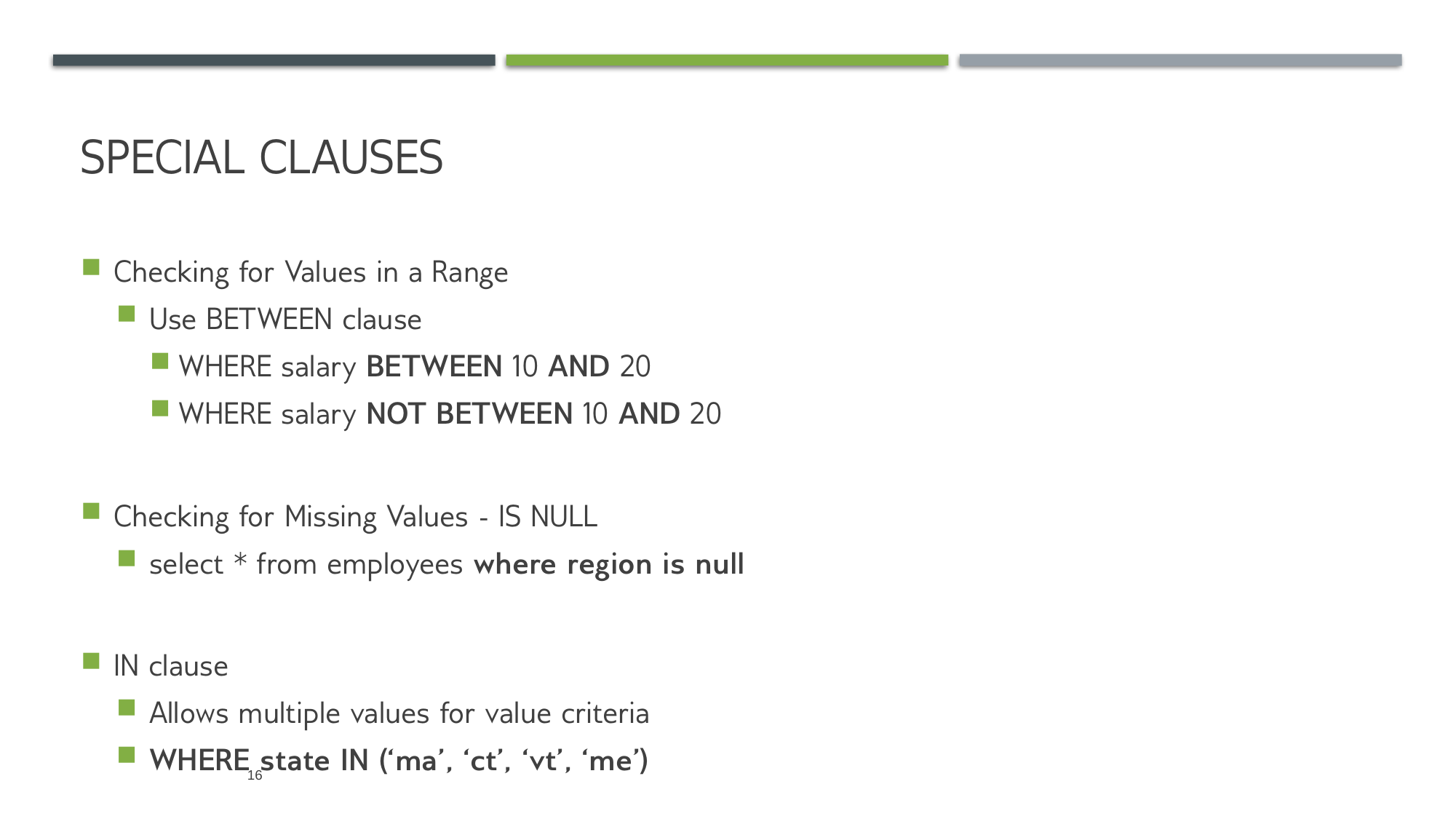

# Special clauses
Checking for Values in a Range
Use BETWEEN clause
WHERE salary BETWEEN 10 AND 20
WHERE salary NOT BETWEEN 10 AND 20

Checking for Missing Values - IS NULL
select * from employees where region is null

IN clause
Allows multiple values for value criteria
WHERE state IN (‘ma’, ‘ct’, ‘vt’, ‘me’)
16